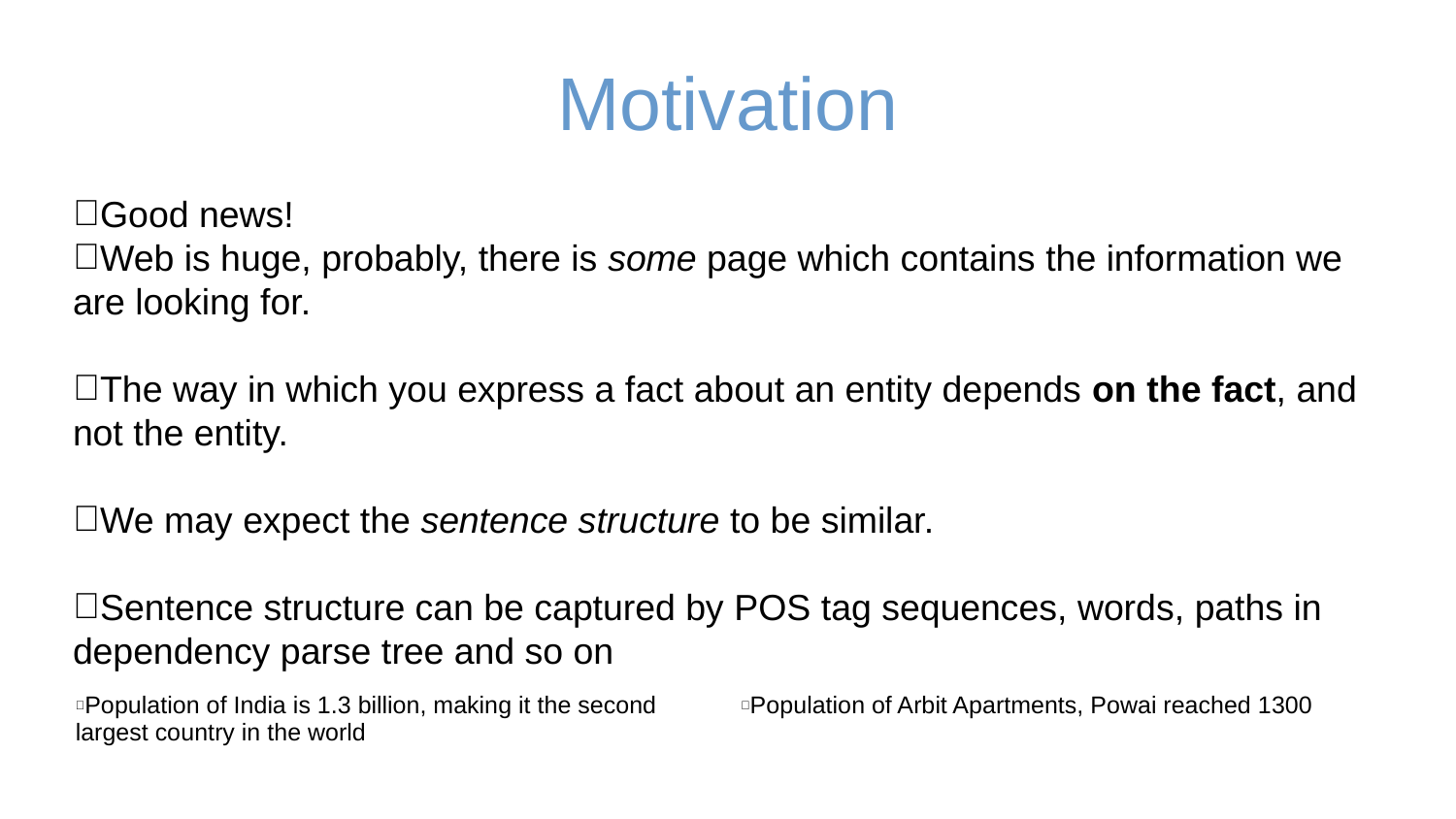

Motivation
Good news!
Web is huge, probably, there is some page which contains the information we are looking for.

The way in which you express a fact about an entity depends on the fact, and not the entity.

We may expect the sentence structure to be similar.

Sentence structure can be captured by POS tag sequences, words, paths in dependency parse tree and so on

| Population of India is 1.3 billion, making it the second largest country in the world | Population of Arbit Apartments, Powai reached 1300 |
| --- | --- |